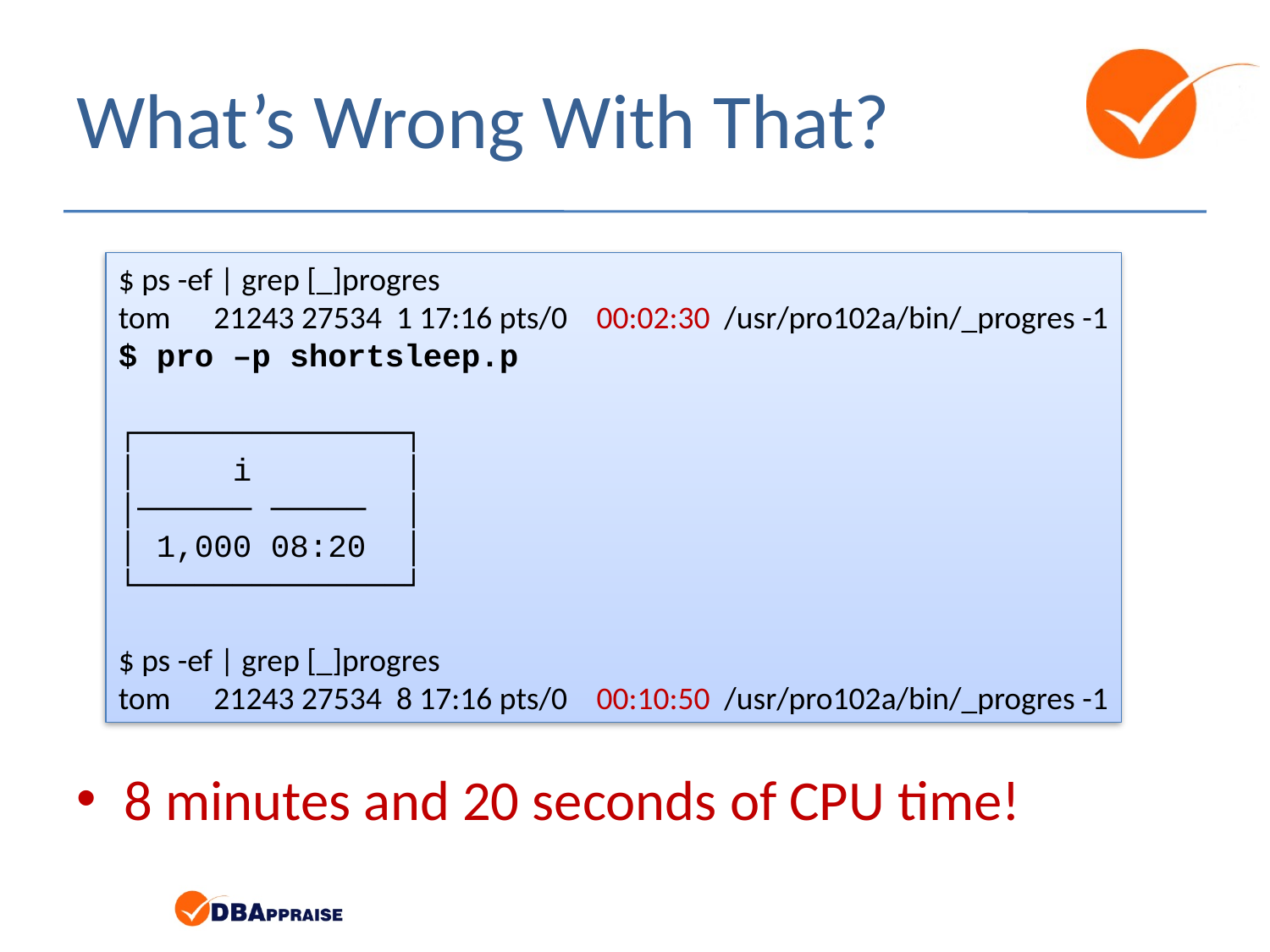

# What’s Wrong With That?
$ ps -ef | grep [_]progres
tom      21243 27534  1 17:16 pts/0    00:02:30  /usr/pro102a/bin/_progres -1
$ pro –p shortsleep.p

┌──────────────┐
│     i        │
│────── ─────  │
│ 1,000 08:20  │
└──────────────┘

$ ps -ef | grep [_]progres
tom      21243 27534  8 17:16 pts/0    00:10:50  /usr/pro102a/bin/_progres -1
8 minutes and 20 seconds of CPU time!